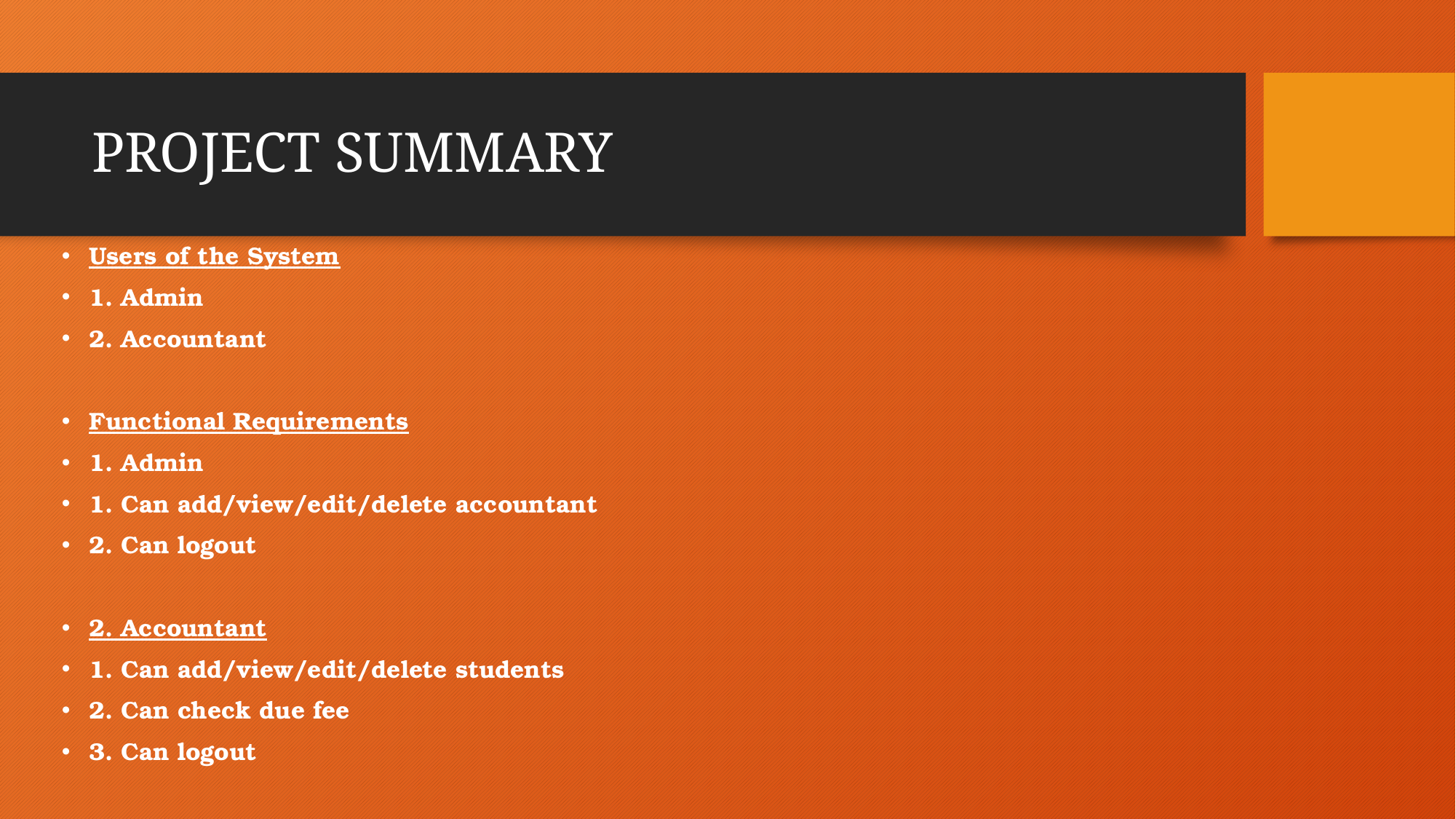

# PROJECT SUMMARY
Users of the System
1. Admin
2. Accountant

Functional Requirements
1. Admin
1. Can add/view/edit/delete accountant
2. Can logout

2. Accountant
1. Can add/view/edit/delete students
2. Can check due fee
3. Can logout